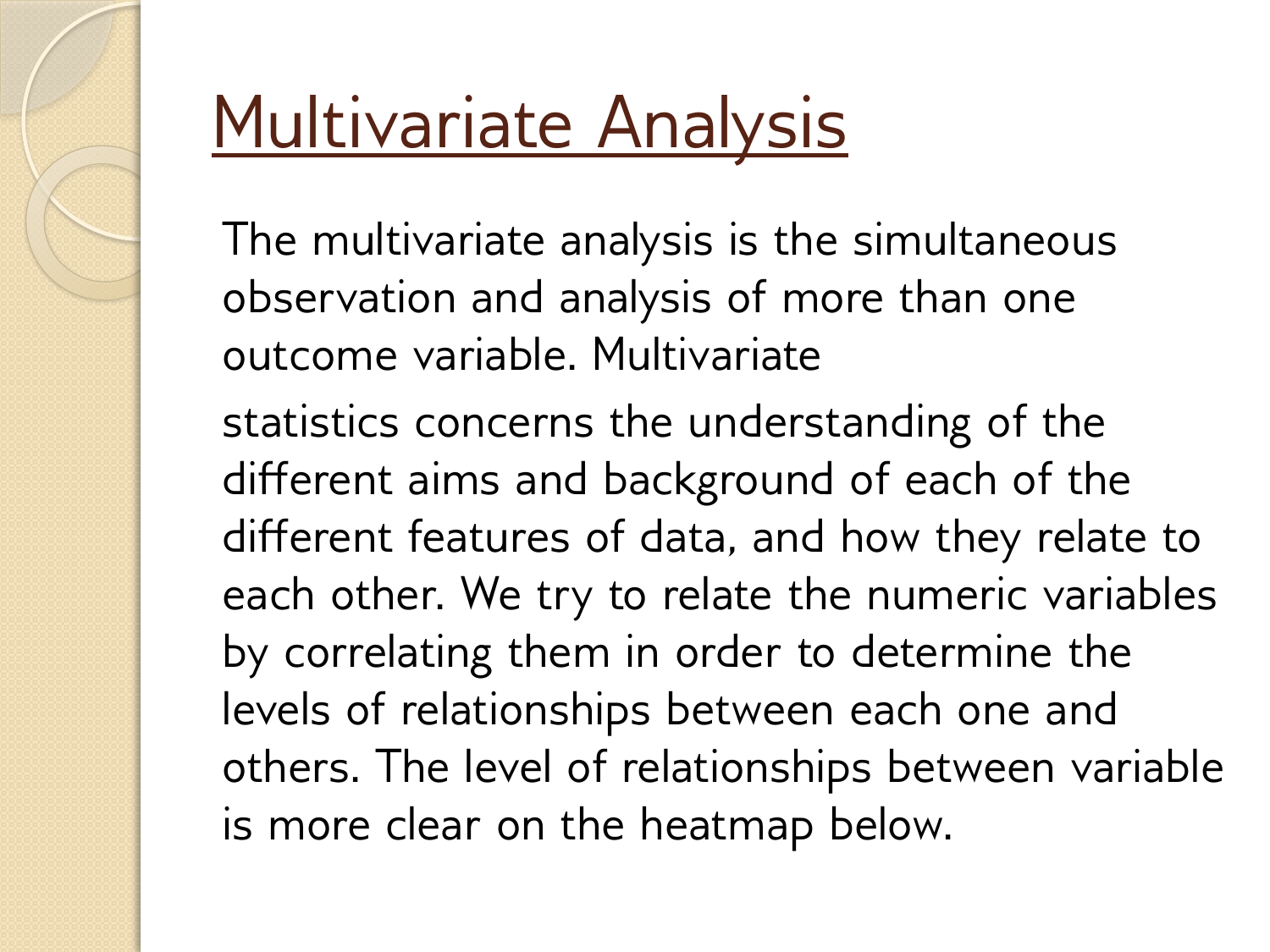

# Multivariate Analysis
The multivariate analysis is the simultaneous observation and analysis of more than one outcome variable. Multivariate
statistics concerns the understanding of the different aims and background of each of the different features of data, and how they relate to each other. We try to relate the numeric variables by correlating them in order to determine the levels of relationships between each one and others. The level of relationships between variable is more clear on the heatmap below.